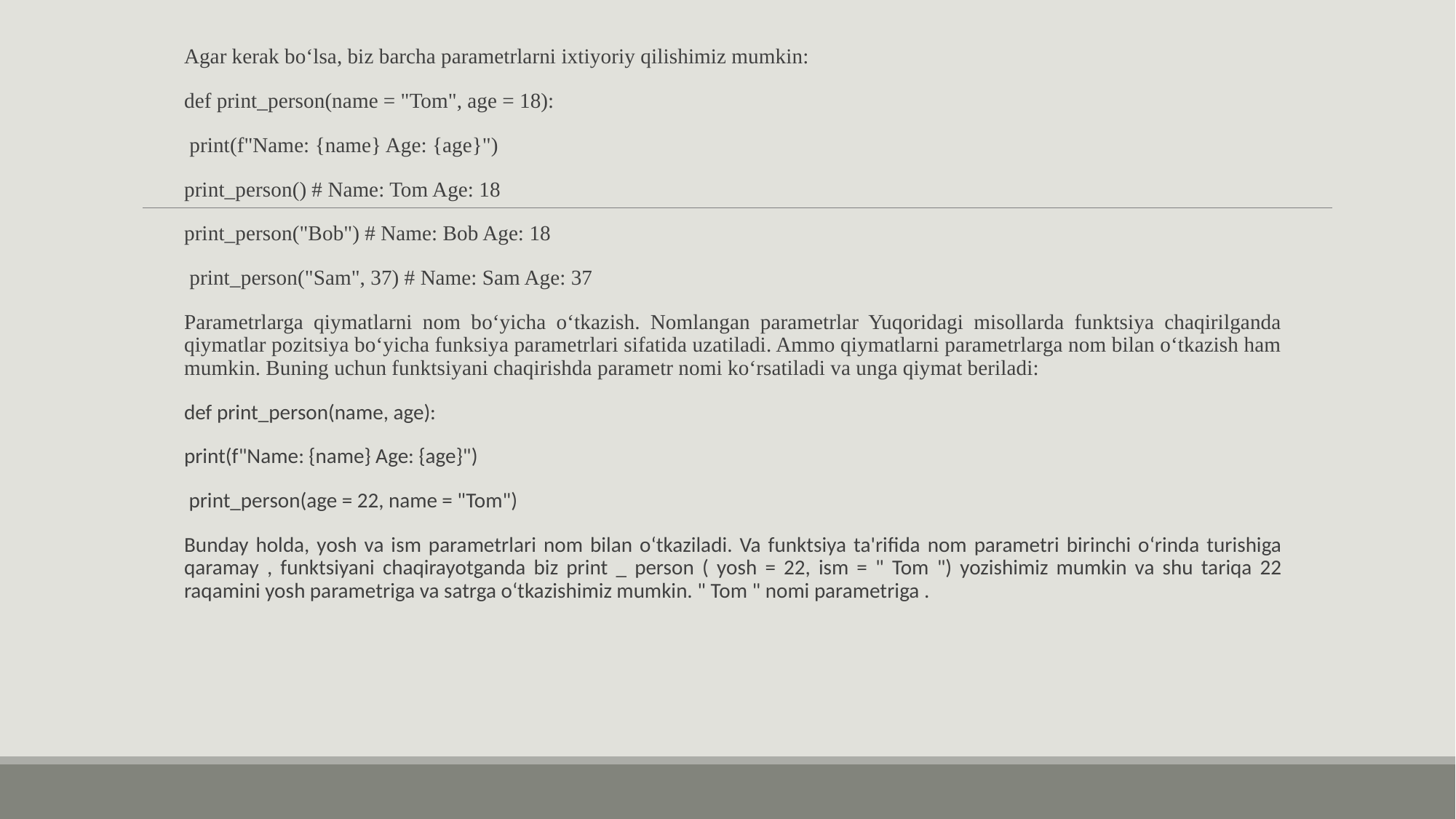

Agar kerak bo‘lsa, biz barcha parametrlarni ixtiyoriy qilishimiz mumkin:
def print_person(name = "Tom", age = 18):
 print(f"Name: {name} Age: {age}")
print_person() # Name: Tom Age: 18
print_person("Bob") # Name: Bob Age: 18
 print_person("Sam", 37) # Name: Sam Age: 37
Parametrlarga qiymatlarni nom bo‘yicha o‘tkazish. Nomlangan parametrlar Yuqoridagi misollarda funktsiya chaqirilganda qiymatlar pozitsiya bo‘yicha funksiya parametrlari sifatida uzatiladi. Ammo qiymatlarni parametrlarga nom bilan o‘tkazish ham mumkin. Buning uchun funktsiyani chaqirishda parametr nomi ko‘rsatiladi va unga qiymat beriladi:
def print_person(name, age):
print(f"Name: {name} Age: {age}")
 print_person(age = 22, name = "Tom")
Bunday holda, yosh va ism parametrlari nom bilan o‘tkaziladi. Va funktsiya ta'rifida nom parametri birinchi o‘rinda turishiga qaramay , funktsiyani chaqirayotganda biz print _ person ( yosh = 22, ism = " Tom ") yozishimiz mumkin va shu tariqa 22 raqamini yosh parametriga va satrga o‘tkazishimiz mumkin. " Tom " nomi parametriga .